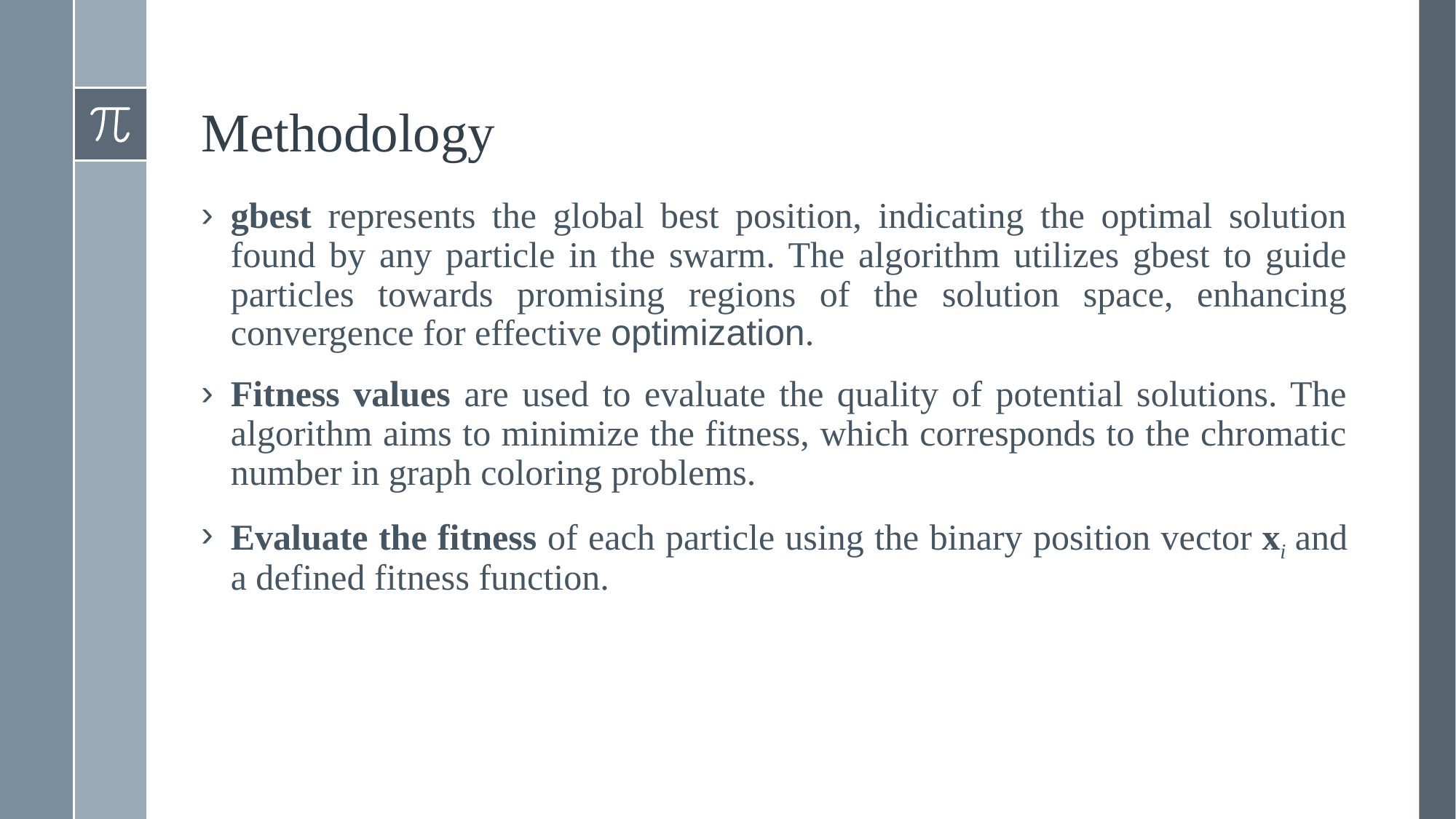

# Methodology
gbest represents the global best position, indicating the optimal solution found by any particle in the swarm. The algorithm utilizes gbest to guide particles towards promising regions of the solution space, enhancing convergence for effective optimization.
Fitness values are used to evaluate the quality of potential solutions. The algorithm aims to minimize the fitness, which corresponds to the chromatic number in graph coloring problems.
Evaluate the fitness of each particle using the binary position vector xi and a defined fitness function.